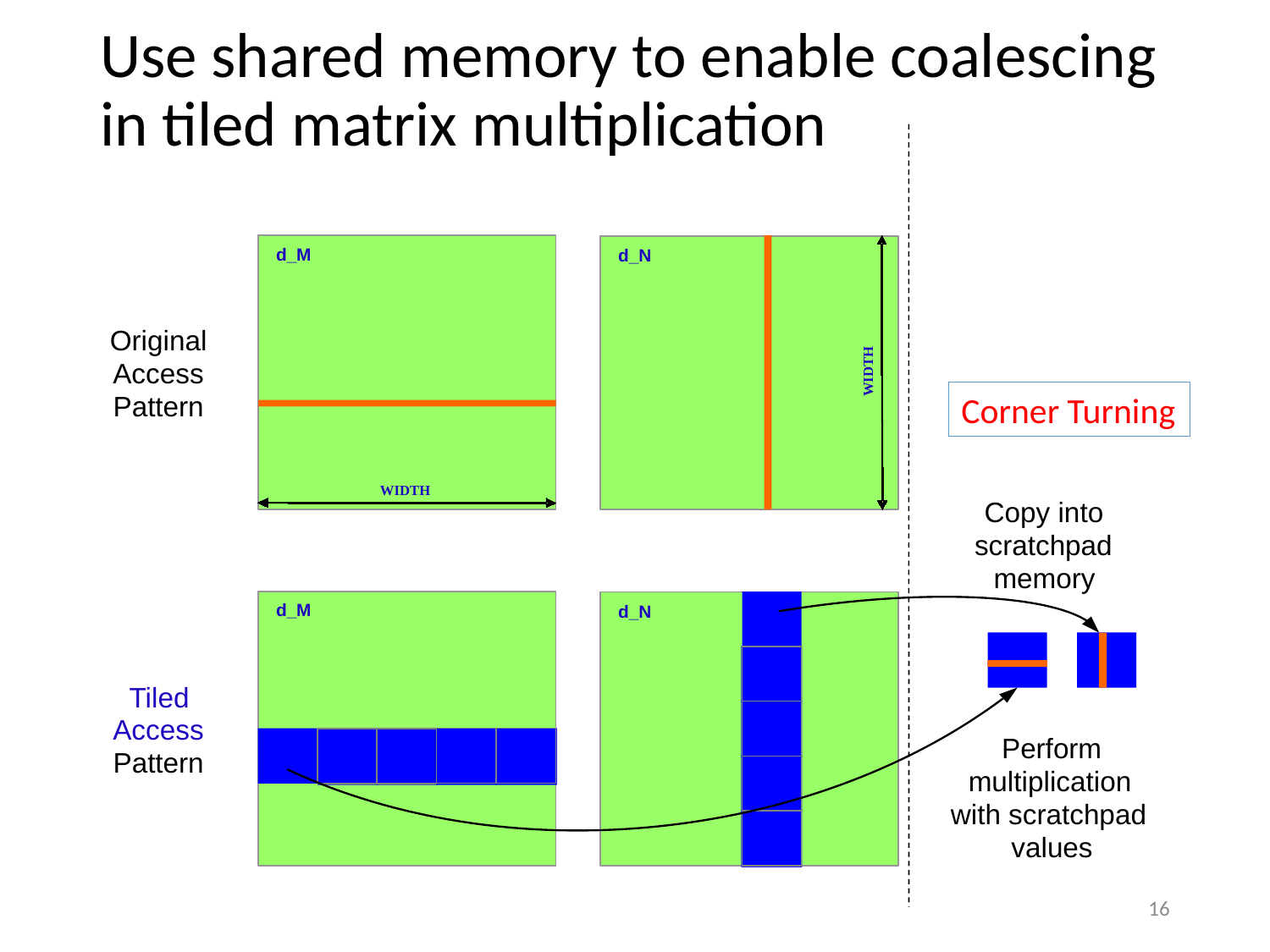

# Use shared memory to enable coalescing in tiled matrix multiplication

d_M
d_N
Original
H
T
Access
D
I
W
Pattern

WIDTH
Copy into

scratchpad
memory

d_M
d_N

Tiled

Access

Perform
Pattern

multiplication
with scratchpad

values

Corner Turning
16